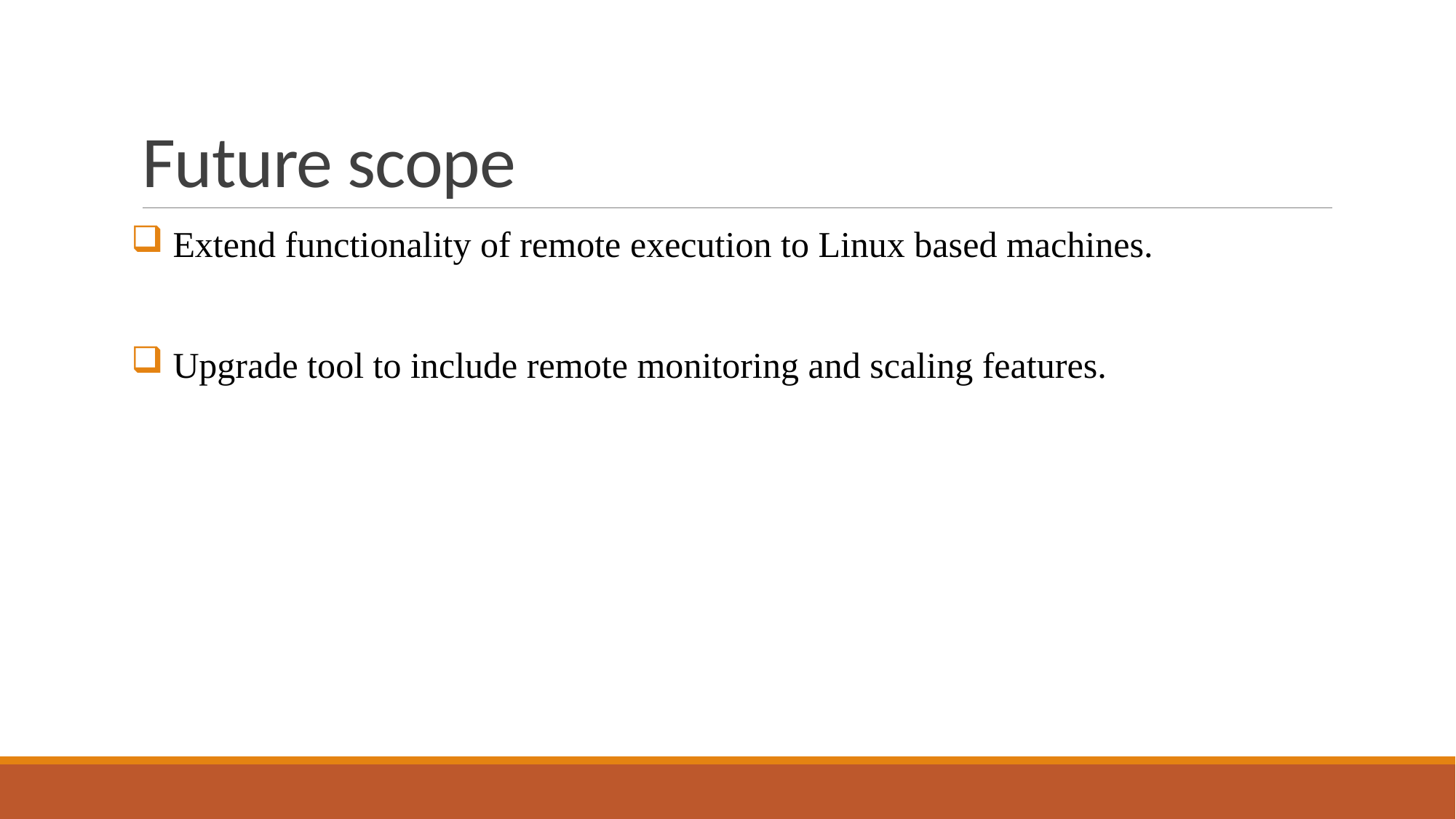

# Future scope
 Extend functionality of remote execution to Linux based machines.

 Upgrade tool to include remote monitoring and scaling features.